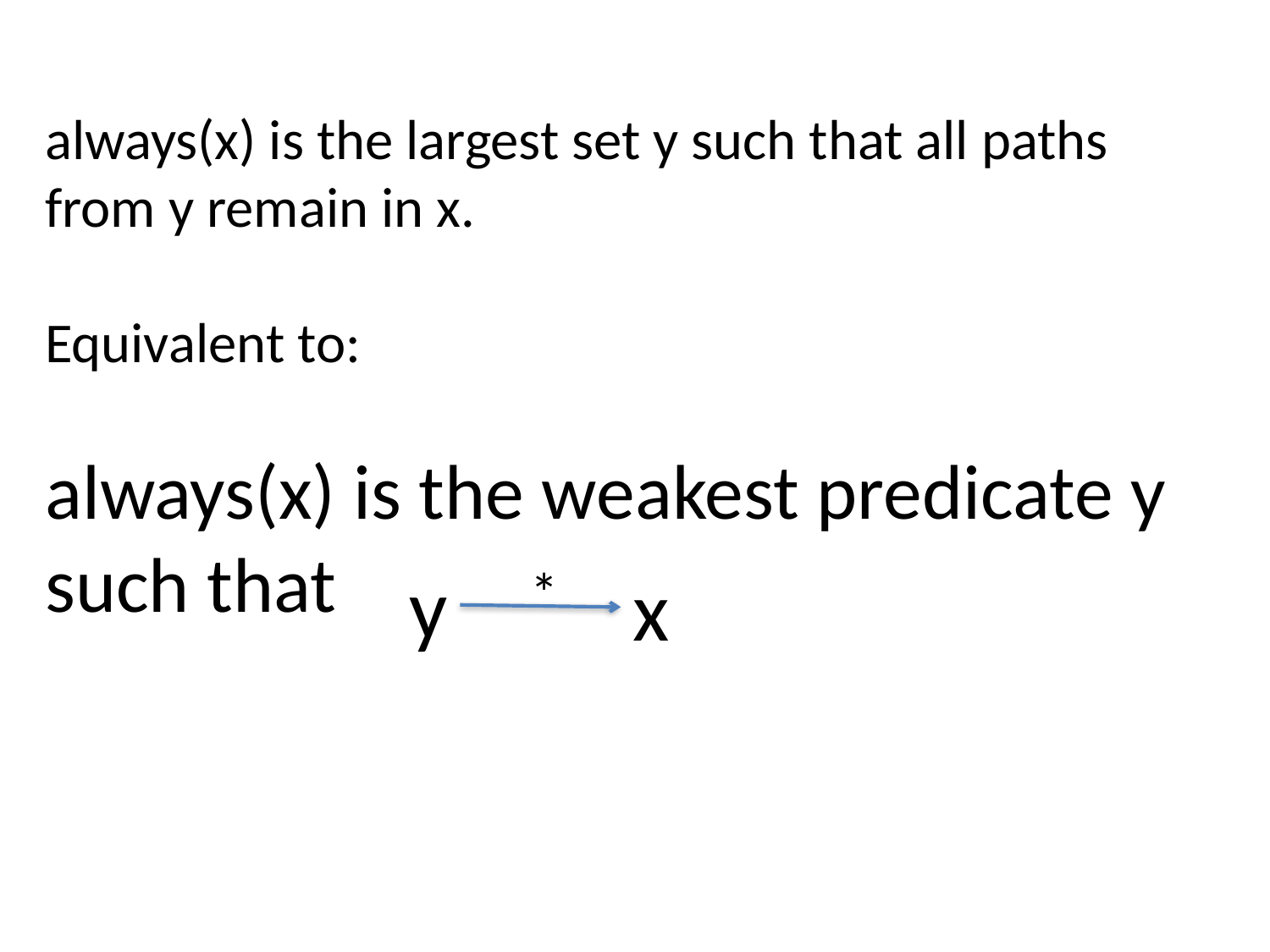

always(x) is the largest set y such that all paths from y remain in x.

Equivalent to:

always(x) is the weakest predicate y such that
y
*
x